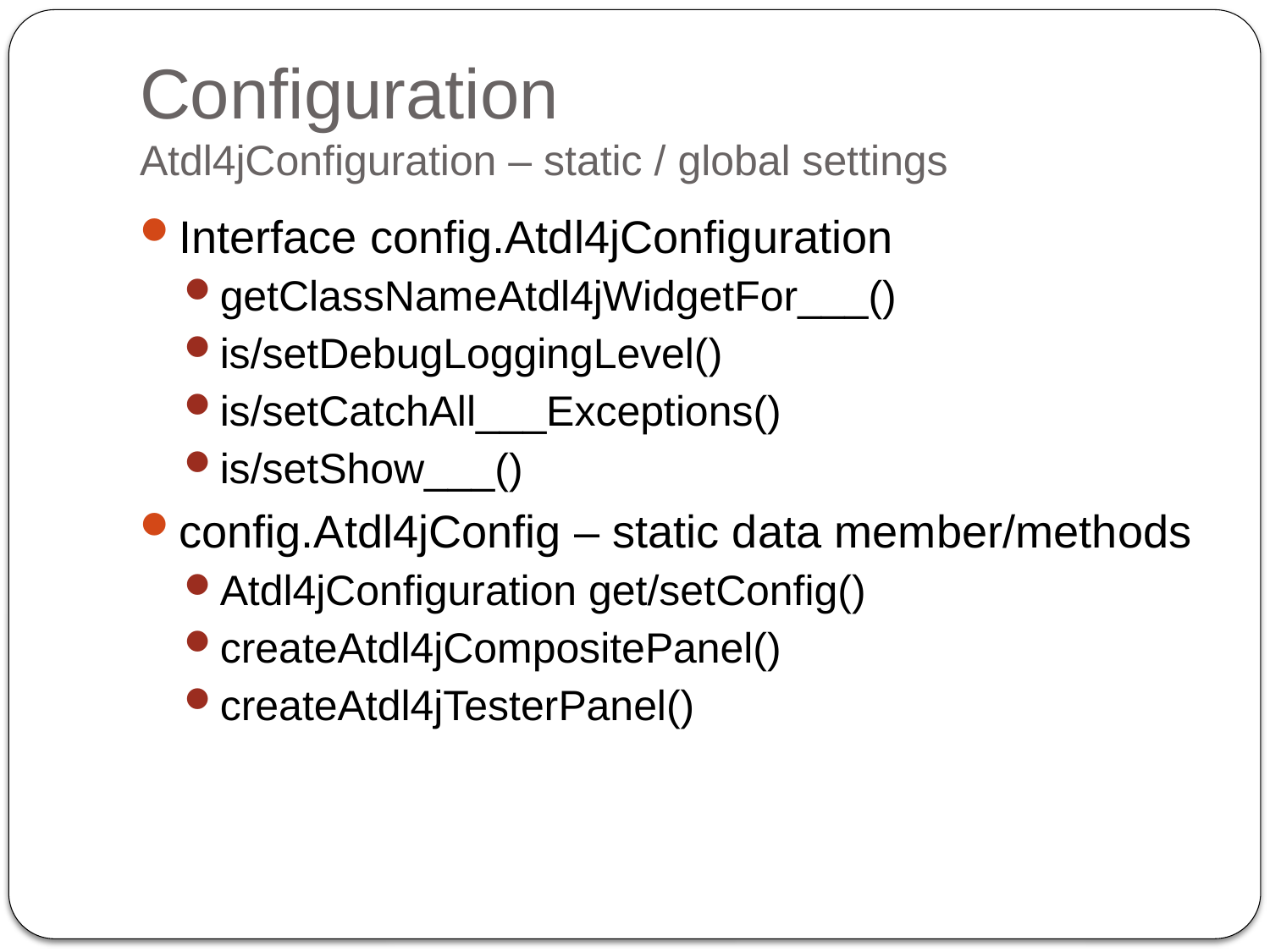

# Configuration Atdl4jConfiguration – static / global settings
Interface config.Atdl4jConfiguration
getClassNameAtdl4jWidgetFor___()
is/setDebugLoggingLevel()
is/setCatchAll___Exceptions()
is/setShow___()
config.Atdl4jConfig – static data member/methods
Atdl4jConfiguration get/setConfig()
createAtdl4jCompositePanel()
createAtdl4jTesterPanel()